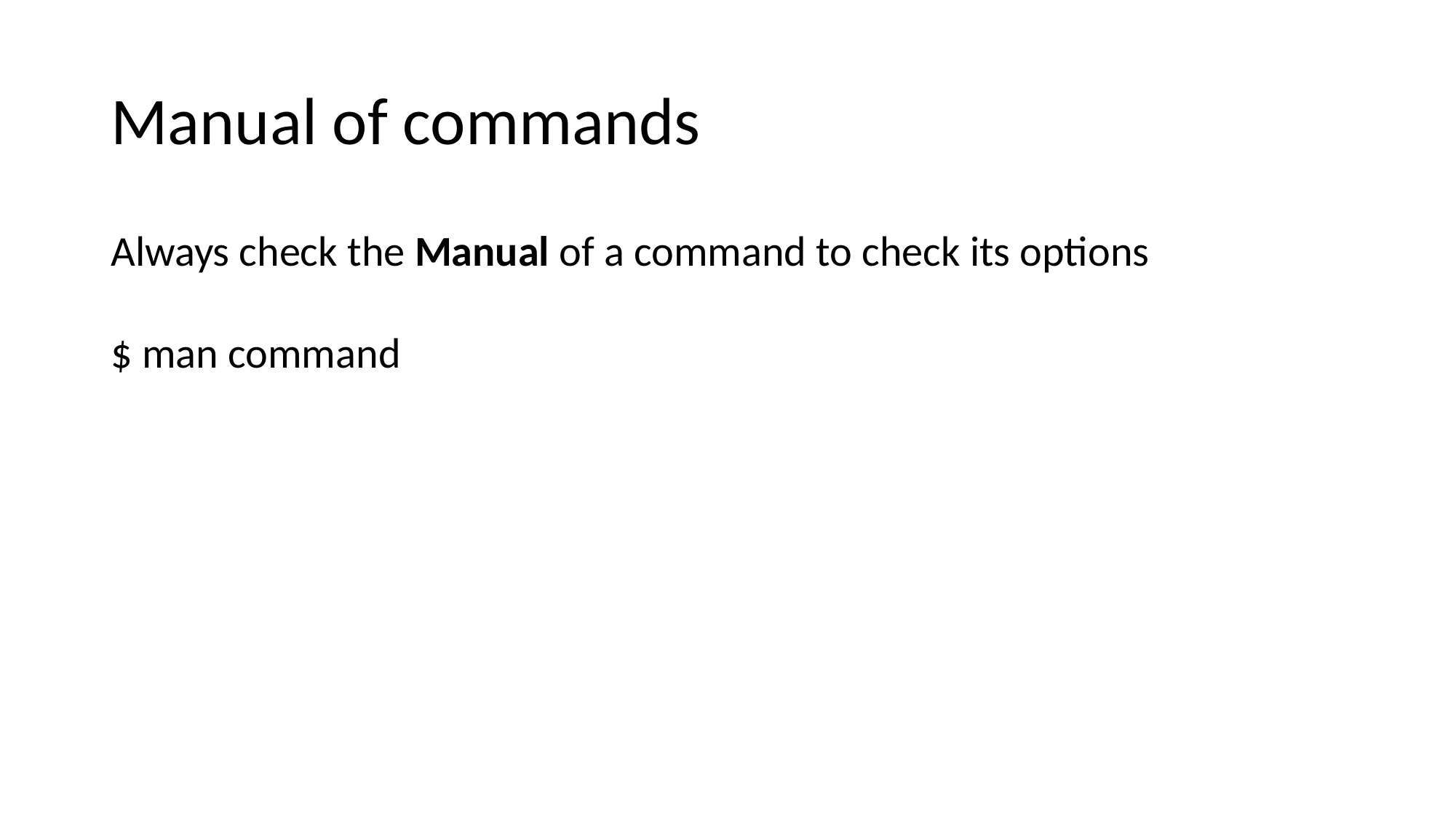

# Manual of commands
Always check the Manual of a command to check its options

$ man command